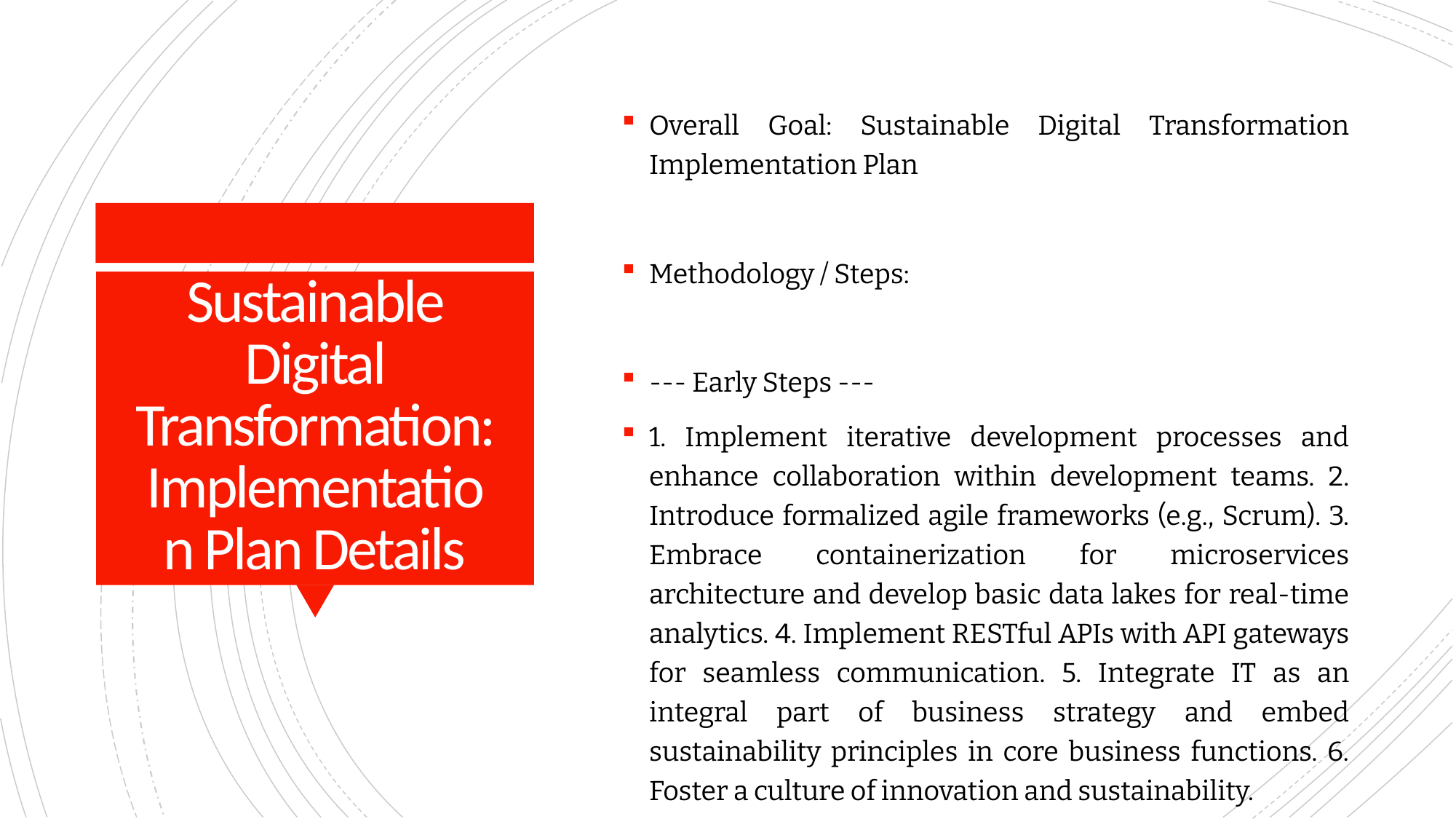

Overall Goal: Sustainable Digital Transformation Implementation Plan

Methodology / Steps:

--- Early Steps ---
1. Implement iterative development processes and enhance collaboration within development teams. 2. Introduce formalized agile frameworks (e.g., Scrum). 3. Embrace containerization for microservices architecture and develop basic data lakes for real-time analytics. 4. Implement RESTful APIs with API gateways for seamless communication. 5. Integrate IT as an integral part of business strategy and embed sustainability principles in core business functions. 6. Foster a culture of innovation and sustainability.
--- Intermediate Steps ---
1. Create self-service capabilities for infrastructure deployment. 2. Adopt Micro Services, Containers, and Serverless computing. 3. Develop dynamic cloud applications that are auto-scalable and fault-tolerant. 4. Center programs on driving specific business outcomes and measure success based on the achievement of business objectives. 5. Evaluate the percentage of projects successfully transitioning to product-centric IT and allocate innovation to business units with defined strategies. 6. Establish initial processes for innovation, avoiding silos.
--- Advanced Steps ---
1. Implement AI and ML-enabled algorithms for advanced tasks and leverage human-like intelligence to enhance decision-making. 2. Continuously evolve cognitive capabilities for ongoing innovation. 3. Adopt a KPI-based perspective for operations and drive process improvement for business outcomes. 4. Seek executive sponsorship for innovation initiatives.

Tools/Platforms (Overall): Jira, Git, Kubernetes, Docker, Scrum, AWS Lambda, ServiceNow, Taiga, Spigit, TensorFlow, IBM Watson, Grafana, Salesforce

Subtask Estimates (Aggregated):
--- Early Steps --- Various tasks: 10-20 hours each; --- Intermediate Steps --- Various tasks: 15-30 hours each; --- Advanced Steps --- Various tasks: 20-30 hours each
# Sustainable Digital Transformation: Implementation Plan Details